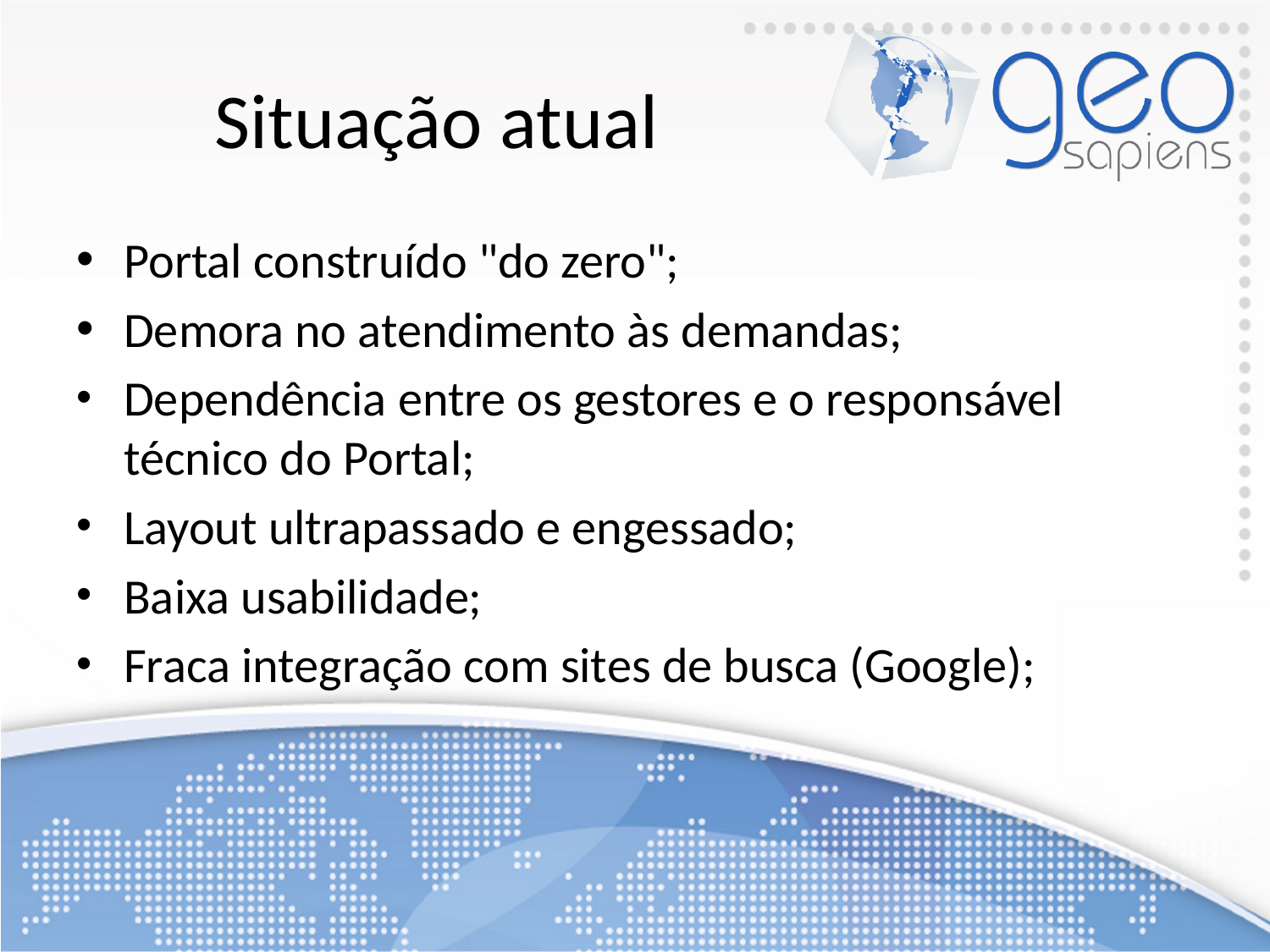

# Situação atual
Portal construído "do zero";
Demora no atendimento às demandas;
Dependência entre os gestores e o responsável técnico do Portal;
Layout ultrapassado e engessado;
Baixa usabilidade;
Fraca integração com sites de busca (Google);